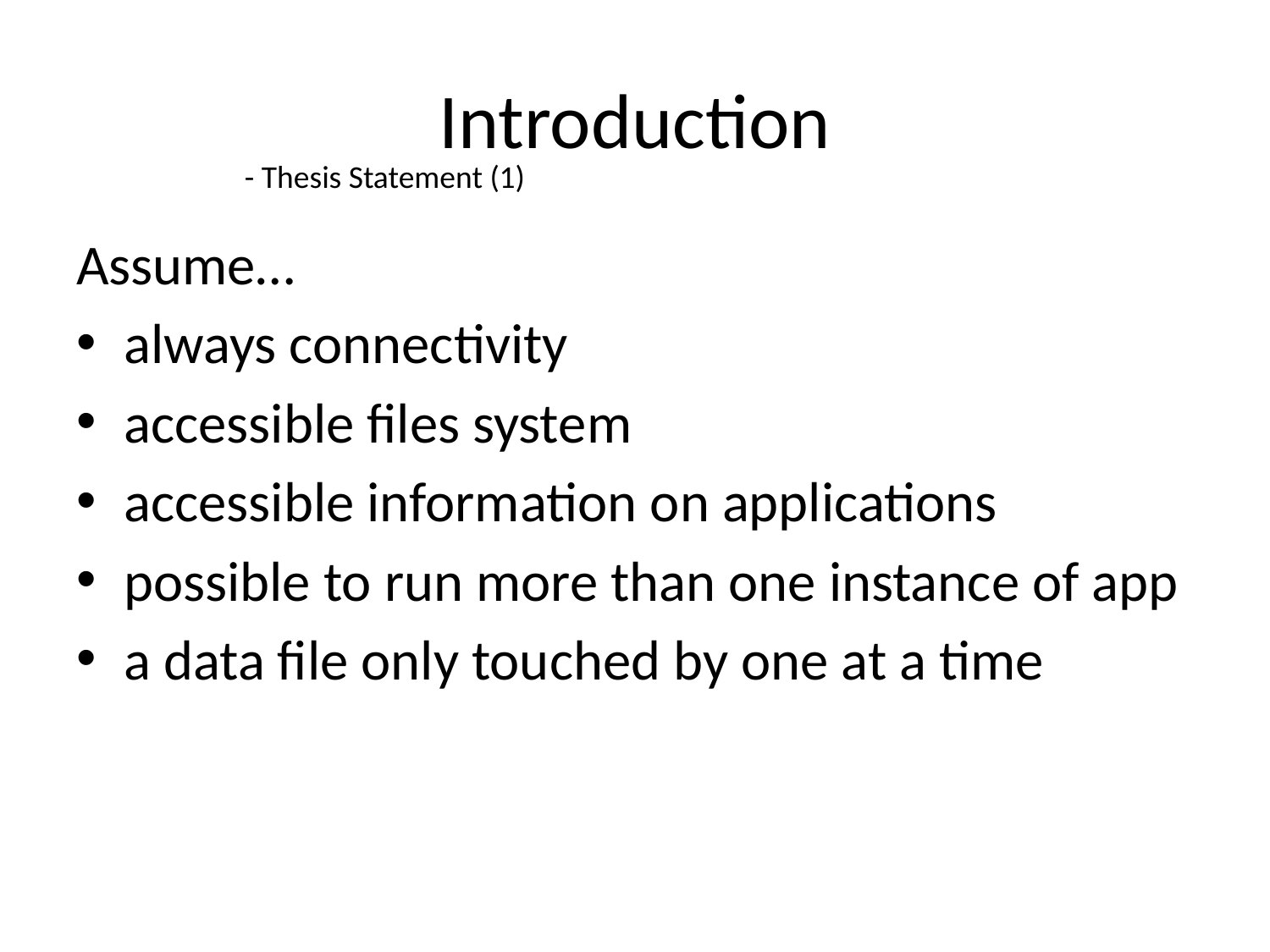

# Introduction
- Thesis Statement (1)
Assume…
always connectivity
accessible files system
accessible information on applications
possible to run more than one instance of app
a data file only touched by one at a time